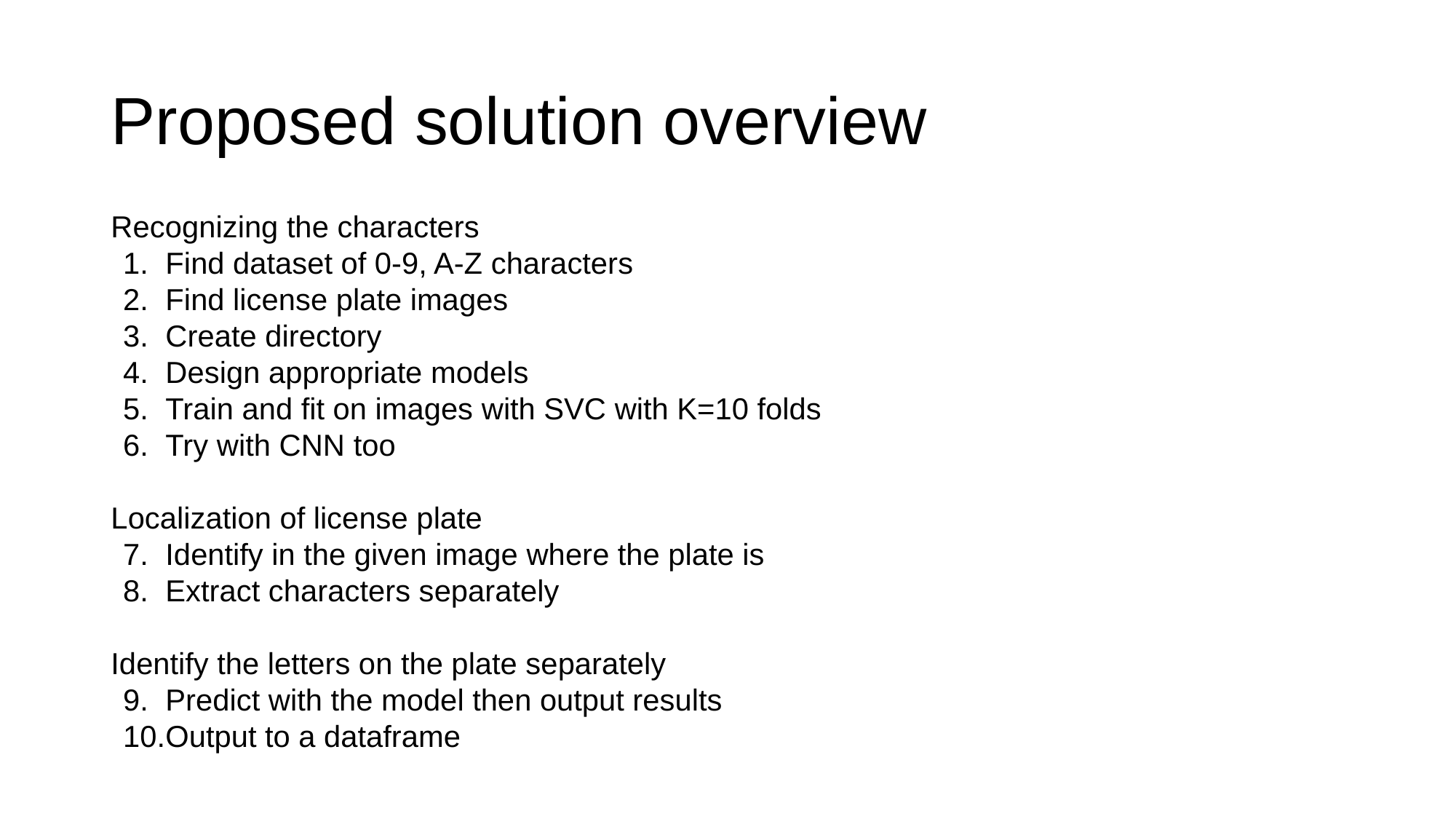

# Proposed solution overview
Recognizing the characters
Find dataset of 0-9, A-Z characters
Find license plate images
Create directory
Design appropriate models
Train and fit on images with SVC with K=10 folds
Try with CNN too

Localization of license plate
Identify in the given image where the plate is
Extract characters separately

Identify the letters on the plate separately
Predict with the model then output results
Output to a dataframe